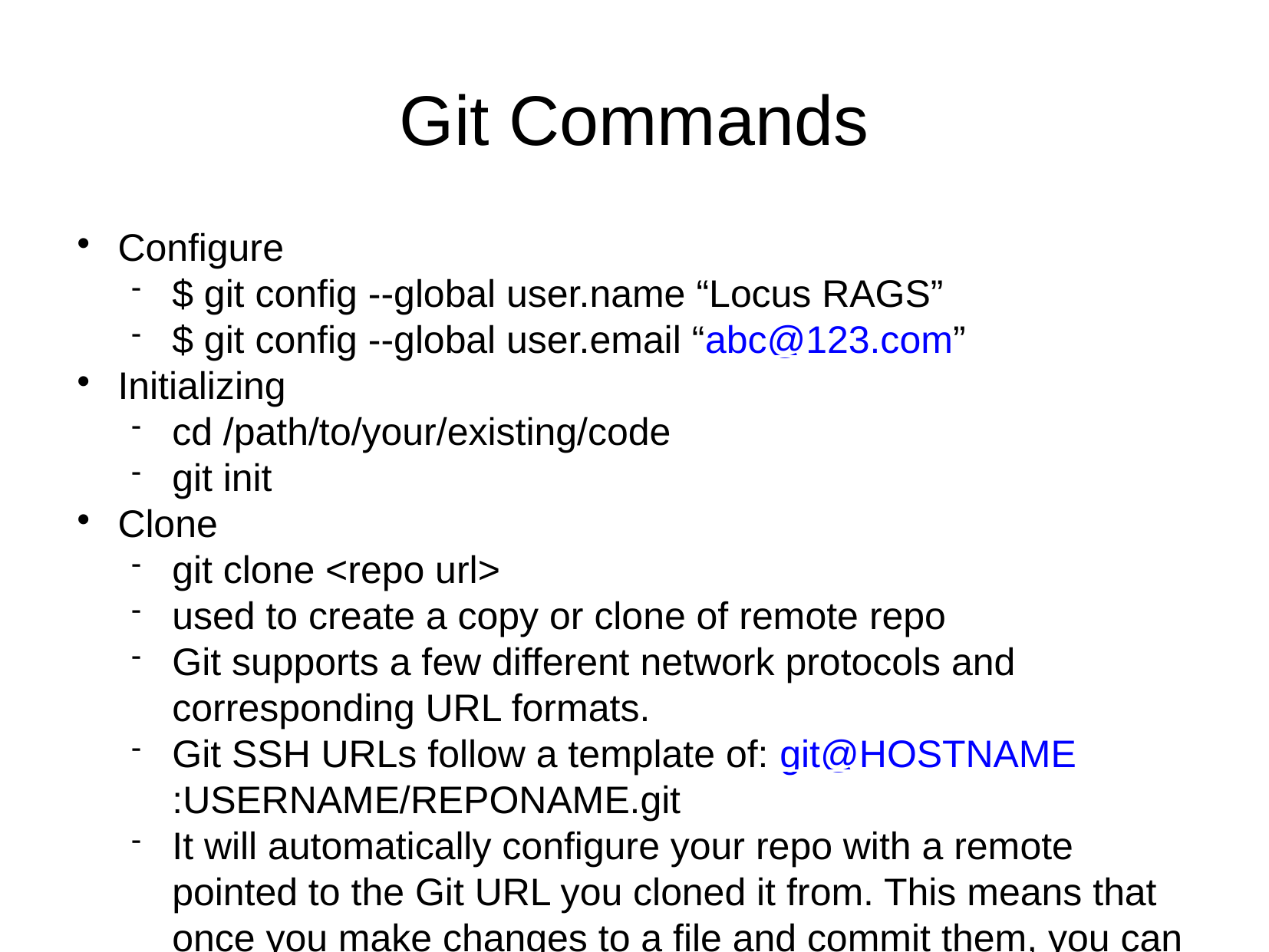

Git Commands
Configure
$ git config --global user.name “Locus RAGS”
$ git config --global user.email “abc@123.com”
Initializing
cd /path/to/your/existing/code
git init
Clone
git clone <repo url>
used to create a copy or clone of remote repo
Git supports a few different network protocols and corresponding URL formats.
Git SSH URLs follow a template of: git@HOSTNAME:USERNAME/REPONAME.git
It will automatically configure your repo with a remote pointed to the Git URL you cloned it from. This means that once you make changes to a file and commit them, you can git push those changes to the remote repository.